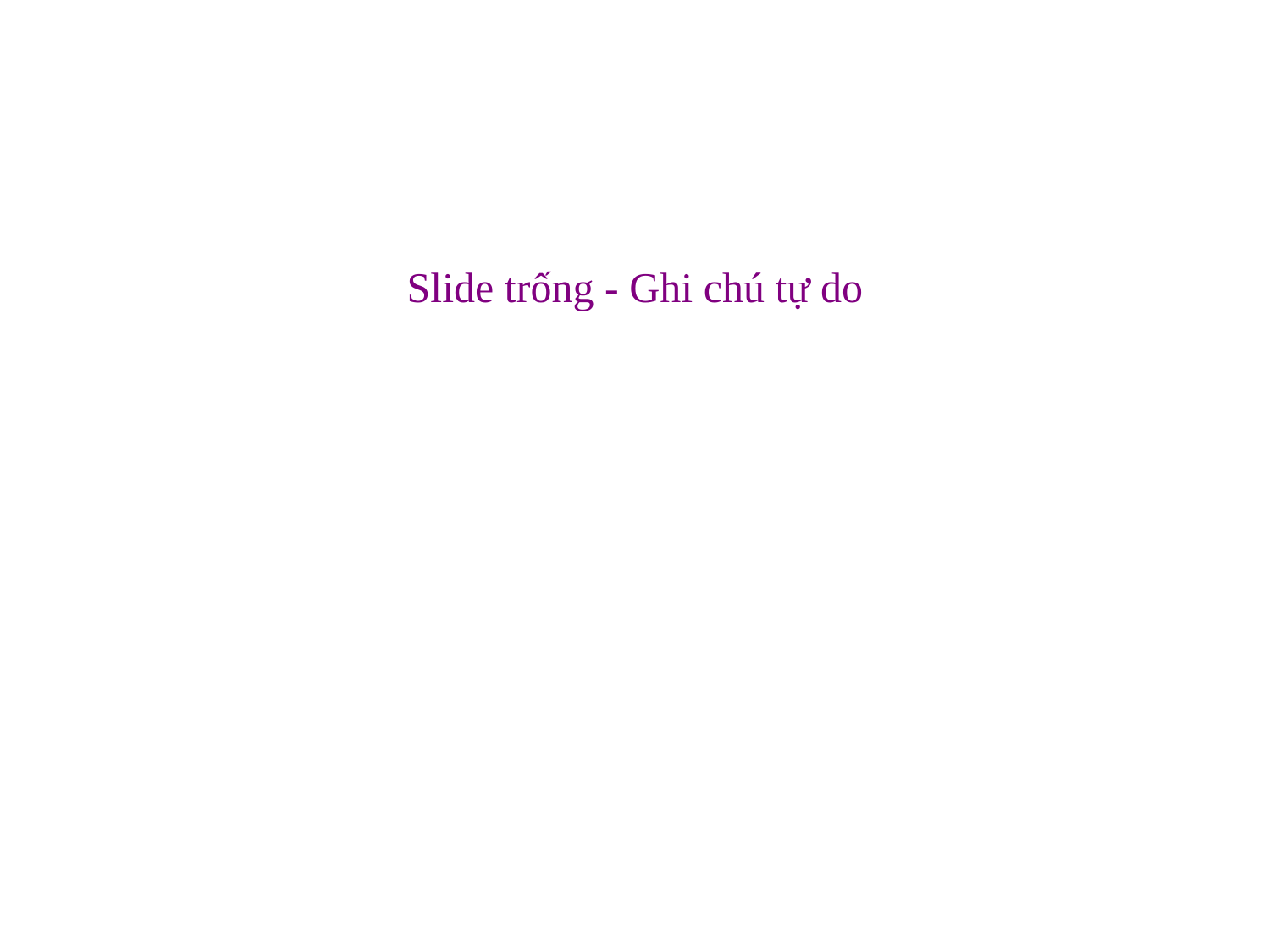

Slide trống - Ghi chú tự do